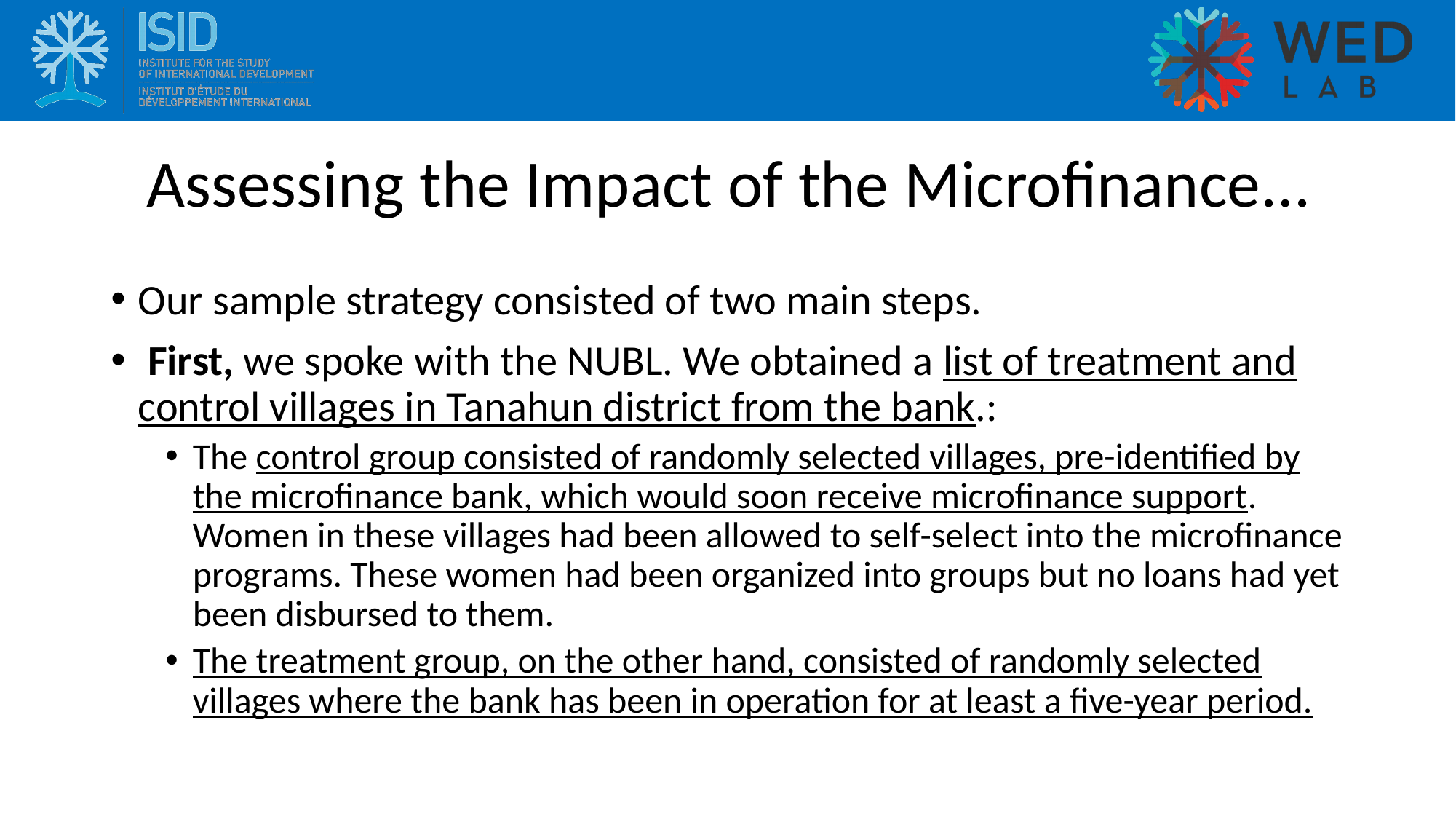

# Assessing the Impact of the Microfinance…
Our sample strategy consisted of two main steps.
 First, we spoke with the NUBL. We obtained a list of treatment and control villages in Tanahun district from the bank.:
The control group consisted of randomly selected villages, pre-identified by the microfinance bank, which would soon receive microfinance support. Women in these villages had been allowed to self-select into the microfinance programs. These women had been organized into groups but no loans had yet been disbursed to them.
The treatment group, on the other hand, consisted of randomly selected villages where the bank has been in operation for at least a five-year period.